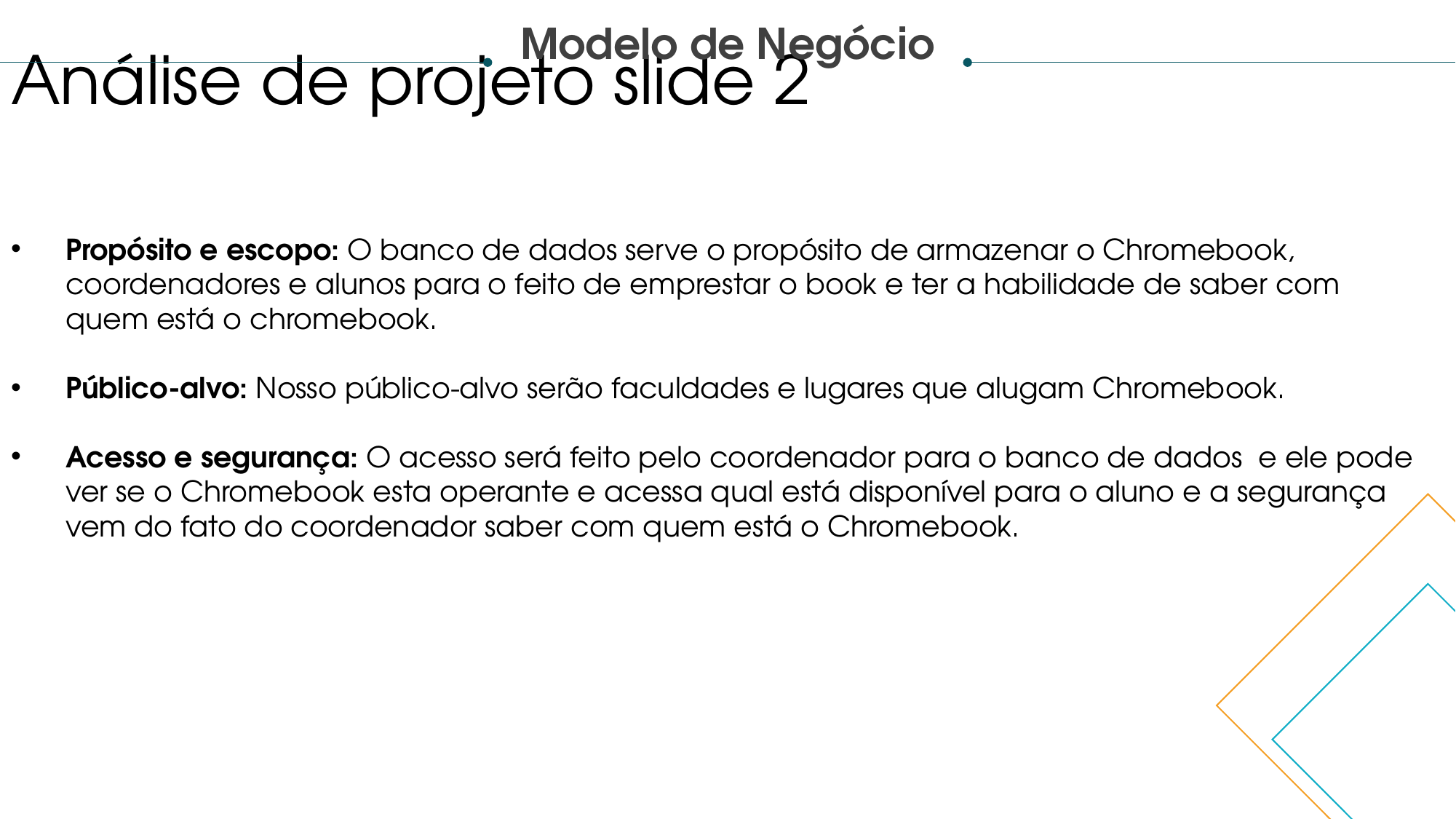

Modelo de Negócio
Análise de projeto slide 2
Propósito e escopo: O banco de dados serve o propósito de armazenar o Chromebook, coordenadores e alunos para o feito de emprestar o book e ter a habilidade de saber com quem está o chromebook.

Público-alvo: Nosso público-alvo serão faculdades e lugares que alugam Chromebook.

Acesso e segurança: O acesso será feito pelo coordenador para o banco de dados  e ele pode ver se o Chromebook esta operante e acessa qual está disponível para o aluno e a segurança vem do fato do coordenador saber com quem está o Chromebook.